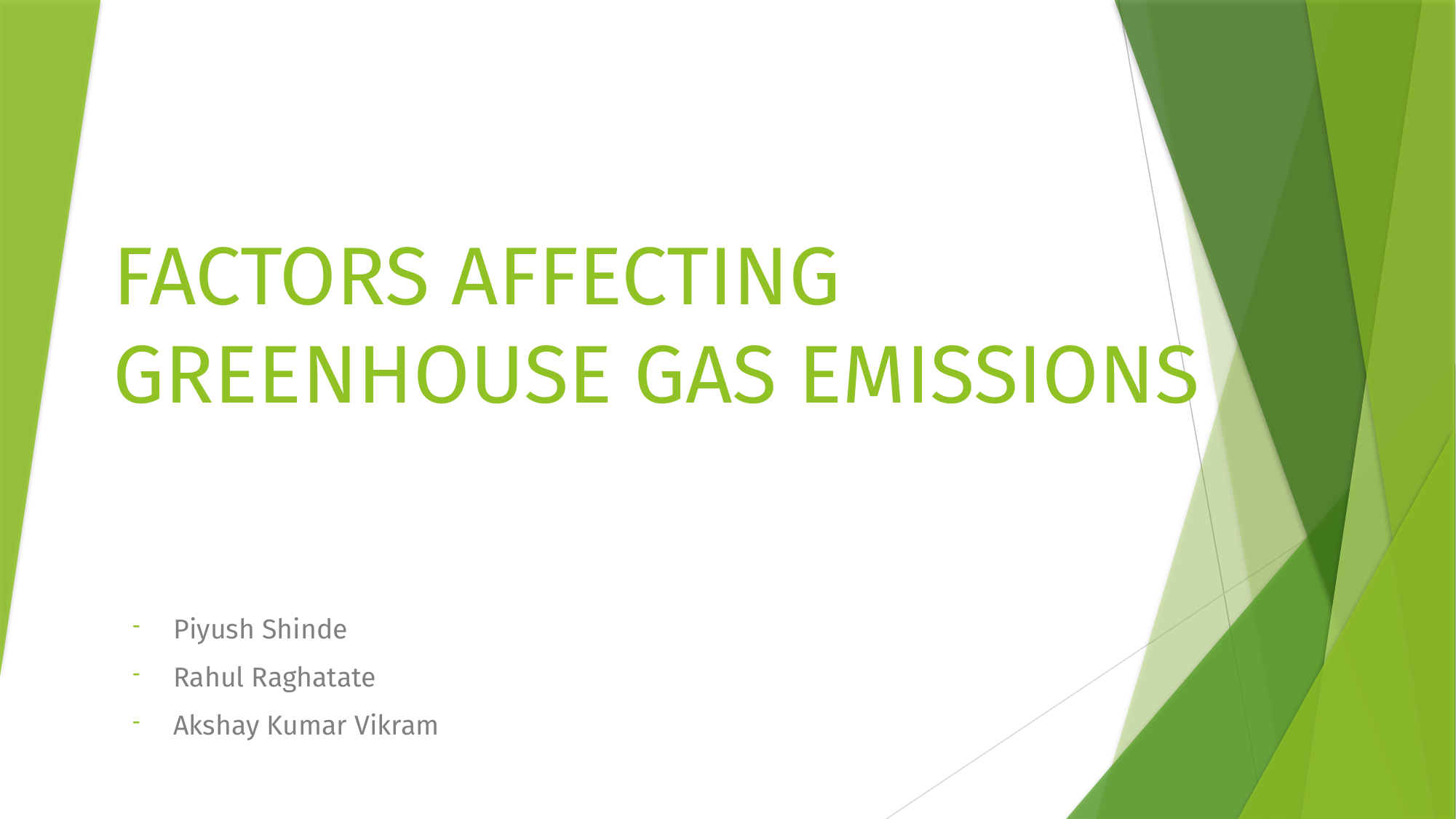

# FACTORS AFFECTING GREENHOUSE GAS EMISSIONS
Piyush Shinde
Rahul Raghatate
Akshay Kumar Vikram